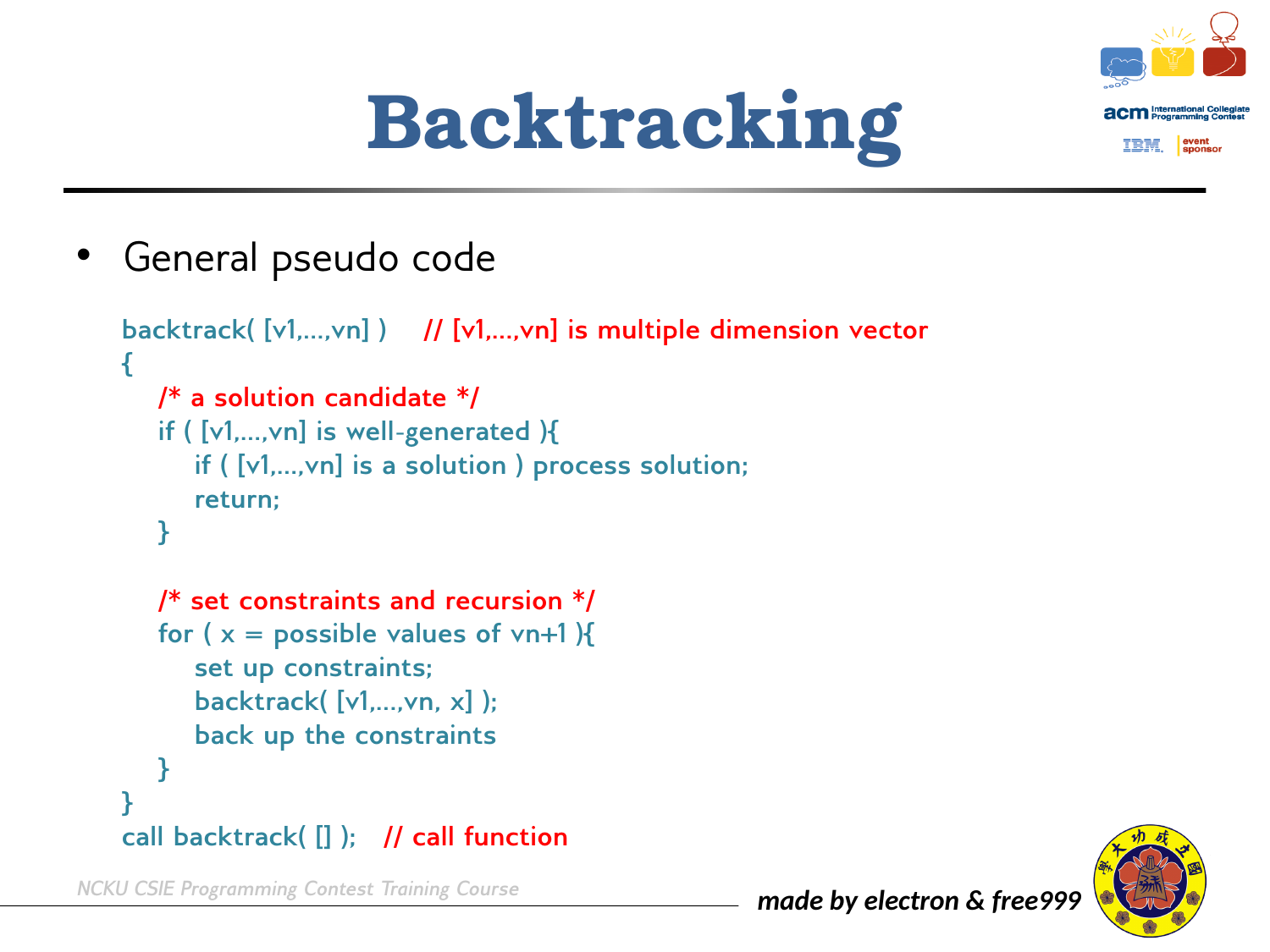

# Backtracking
General pseudo code

backtrack( [v1,...,vn] )    // [v1,...,vn] is multiple dimension vector
{
    /* a solution candidate */
    if ( [v1,...,vn] is well-generated ){
        if ( [v1,...,vn] is a solution ) process solution;
        return;
    }

    /* set constraints and recursion */
    for ( x = possible values of vn+1 ){
        set up constraints;
        backtrack( [v1,...,vn, x] );
        back up the constraints
    }
}
call backtrack( [] );   // call function
NCKU CSIE Programming Contest Training Course